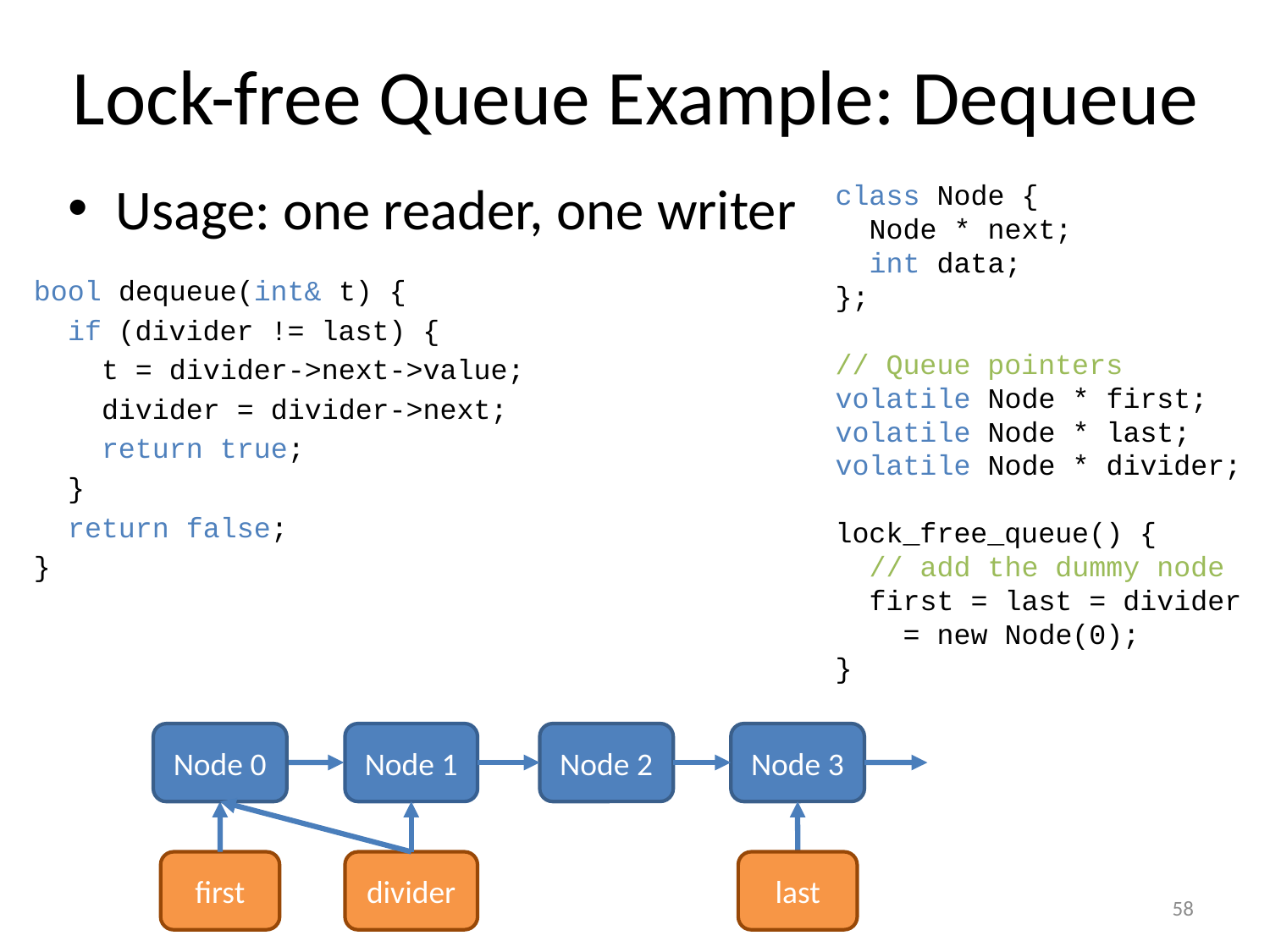

# Lock-free Queue Example: Dequeue
Usage: one reader, one writer
class Node {
  Node * next;
  int data;
};

// Queue pointers
volatile Node * first;
volatile Node * last;
volatile Node * divider;

lock_free_queue() {
  // add the dummy node
  first = last = divider
    = new Node(0);
}
bool dequeue(int& t) {
  if (divider != last) {
    t = divider->next->value;
    divider = divider->next;
    return true;
  }
  return false;
}

Node 1
Node 2
Node 3
Node 0
divider
first
last
58